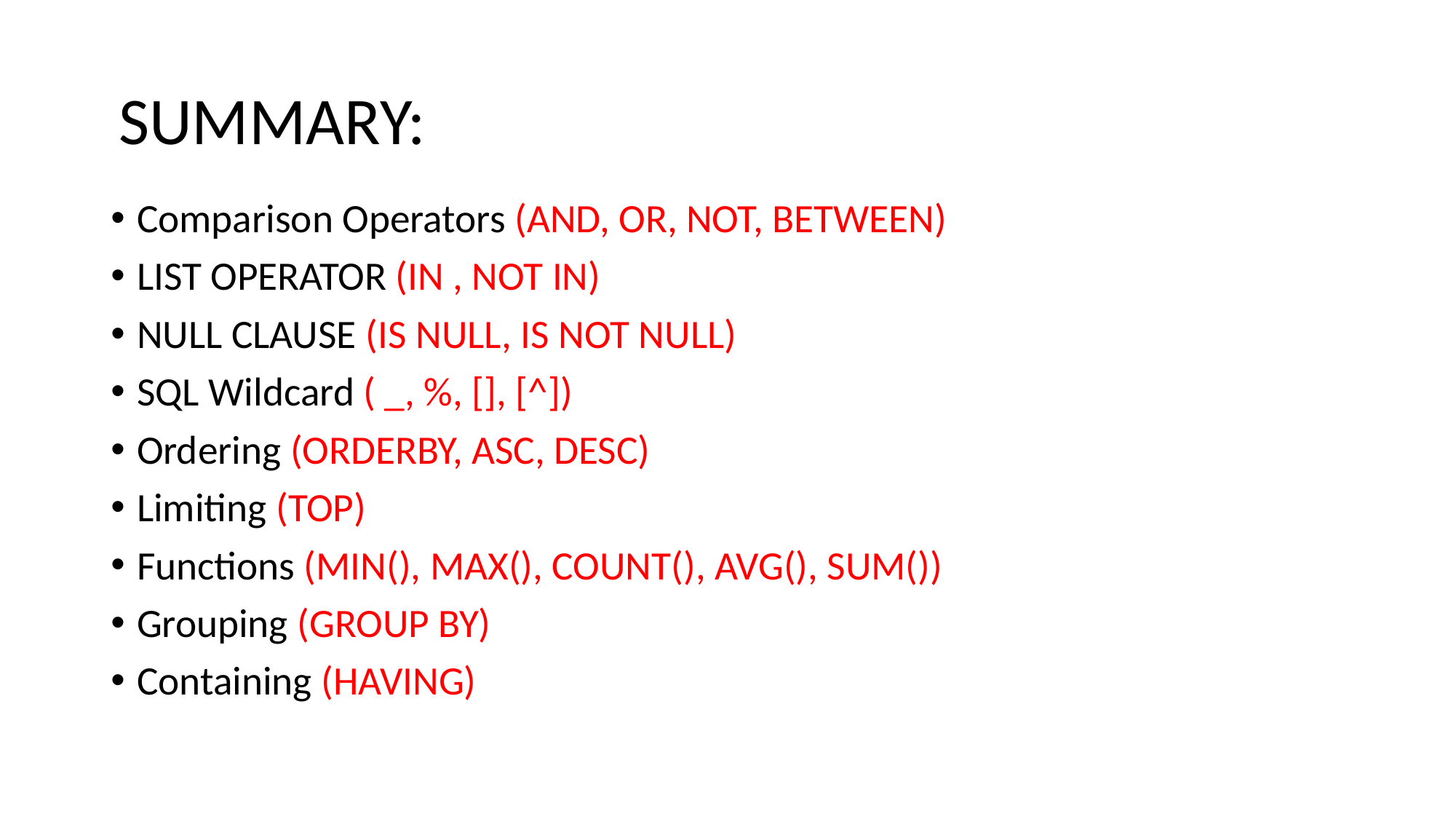

# SUMMARY:
Comparison Operators (AND, OR, NOT, BETWEEN)
LIST OPERATOR (IN , NOT IN)
NULL CLAUSE (IS NULL, IS NOT NULL)
SQL Wildcard ( _, %, [], [^])
Ordering (ORDERBY, ASC, DESC)
Limiting (TOP)
Functions (MIN(), MAX(), COUNT(), AVG(), SUM())
Grouping (GROUP BY)
Containing (HAVING)